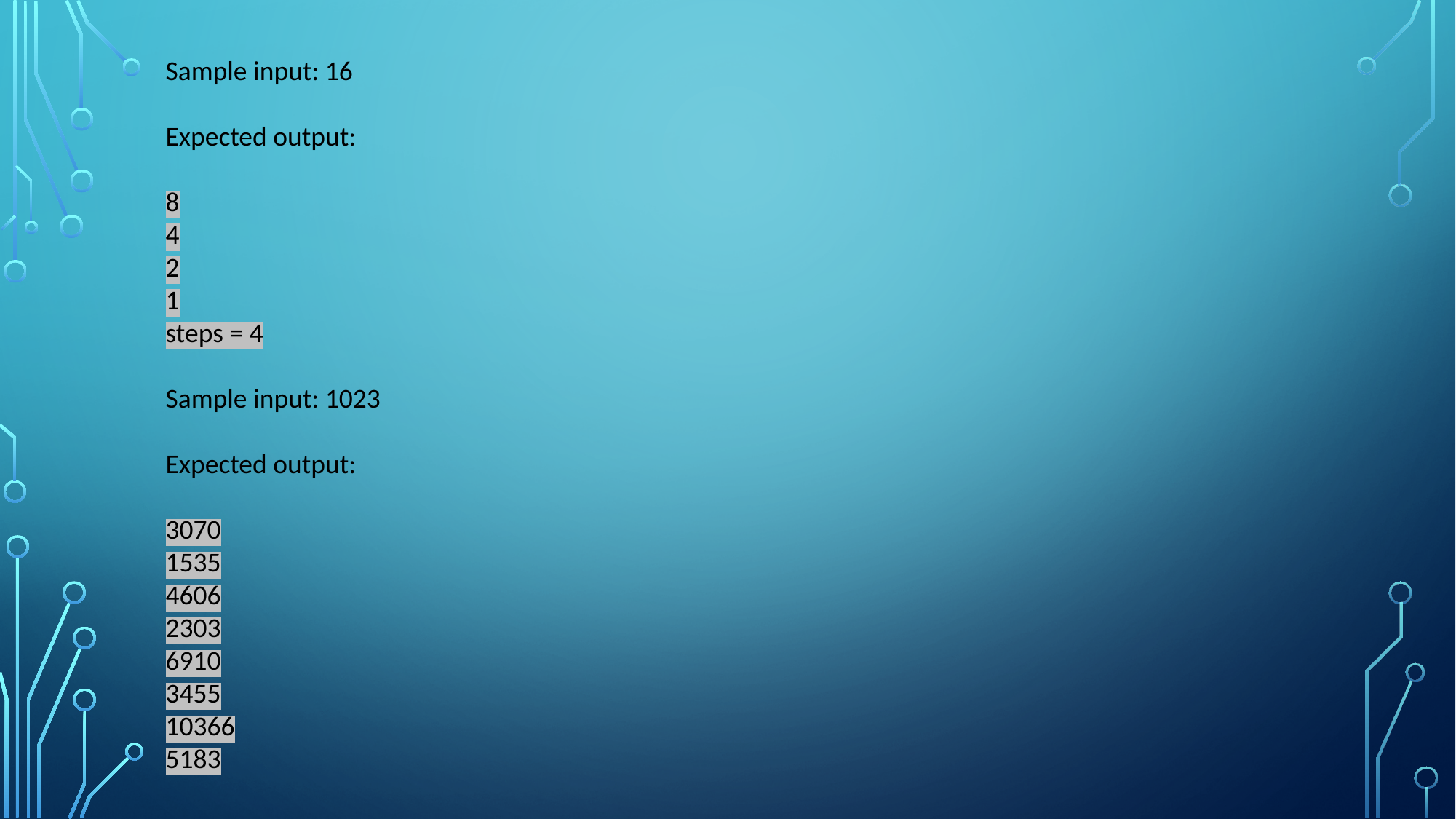

Sample input: 16

Expected output:

8
4
2
1
steps = 4

Sample input: 1023

Expected output:

3070
1535
4606
2303
6910
3455
10366
5183